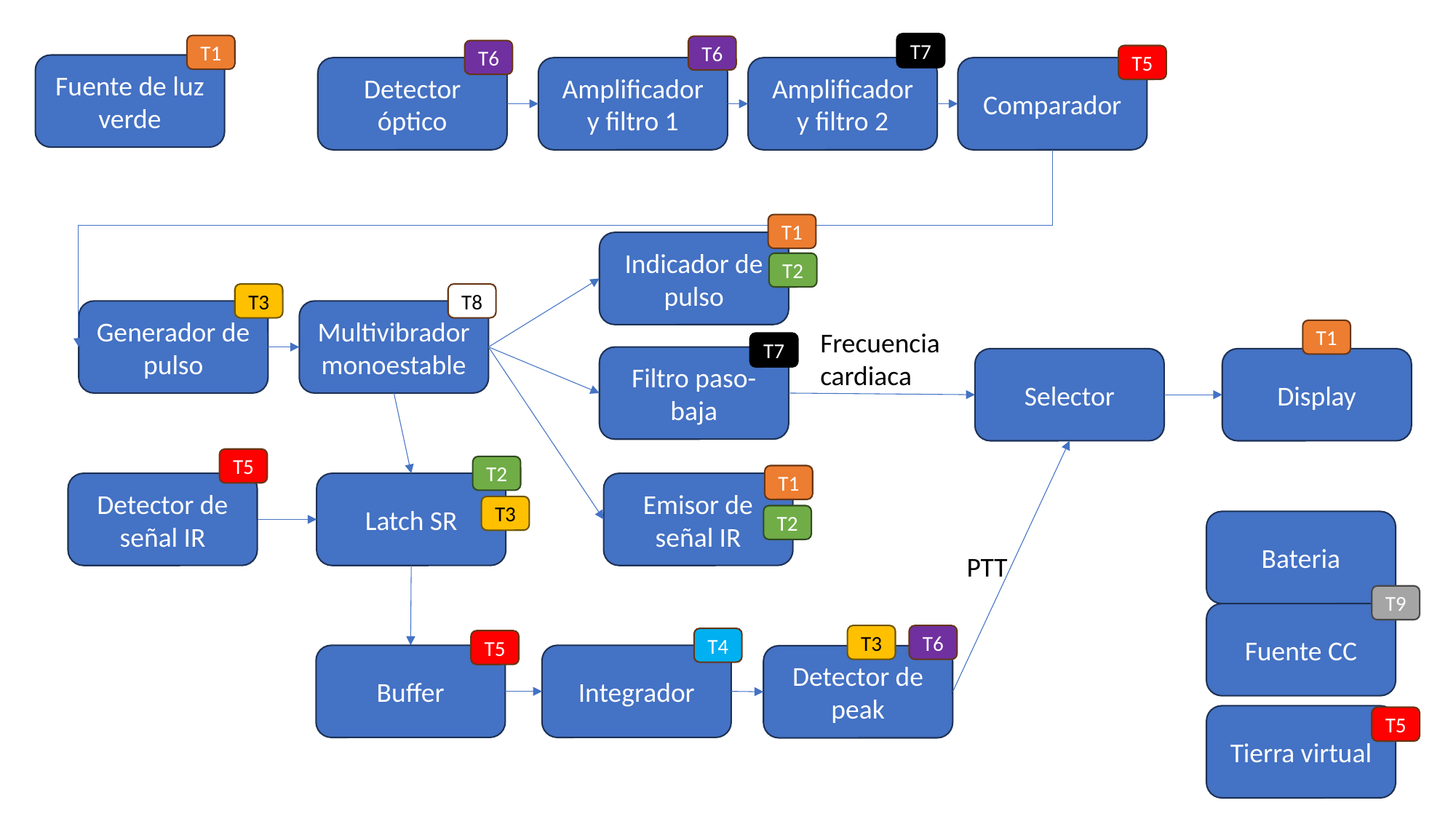

T7
T1
T6
T6
T5
Fuente de luz verde
Detector óptico
Amplificador y filtro 1
Amplificador y filtro 2
Comparador
T1
Indicador de pulso
T2
T8
T3
Generador de pulso
Multivibrador monoestable
Frecuencia
cardiaca
T1
T7
Filtro paso-baja
Selector
Display
T5
T2
T1
Detector de señal IR
Latch SR
Emisor de señal IR
T3
T2
Bateria
PTT
T9
Fuente CC
T6
T3
T4
T5
Buffer
Integrador
Detector de peak
Tierra virtual
T5